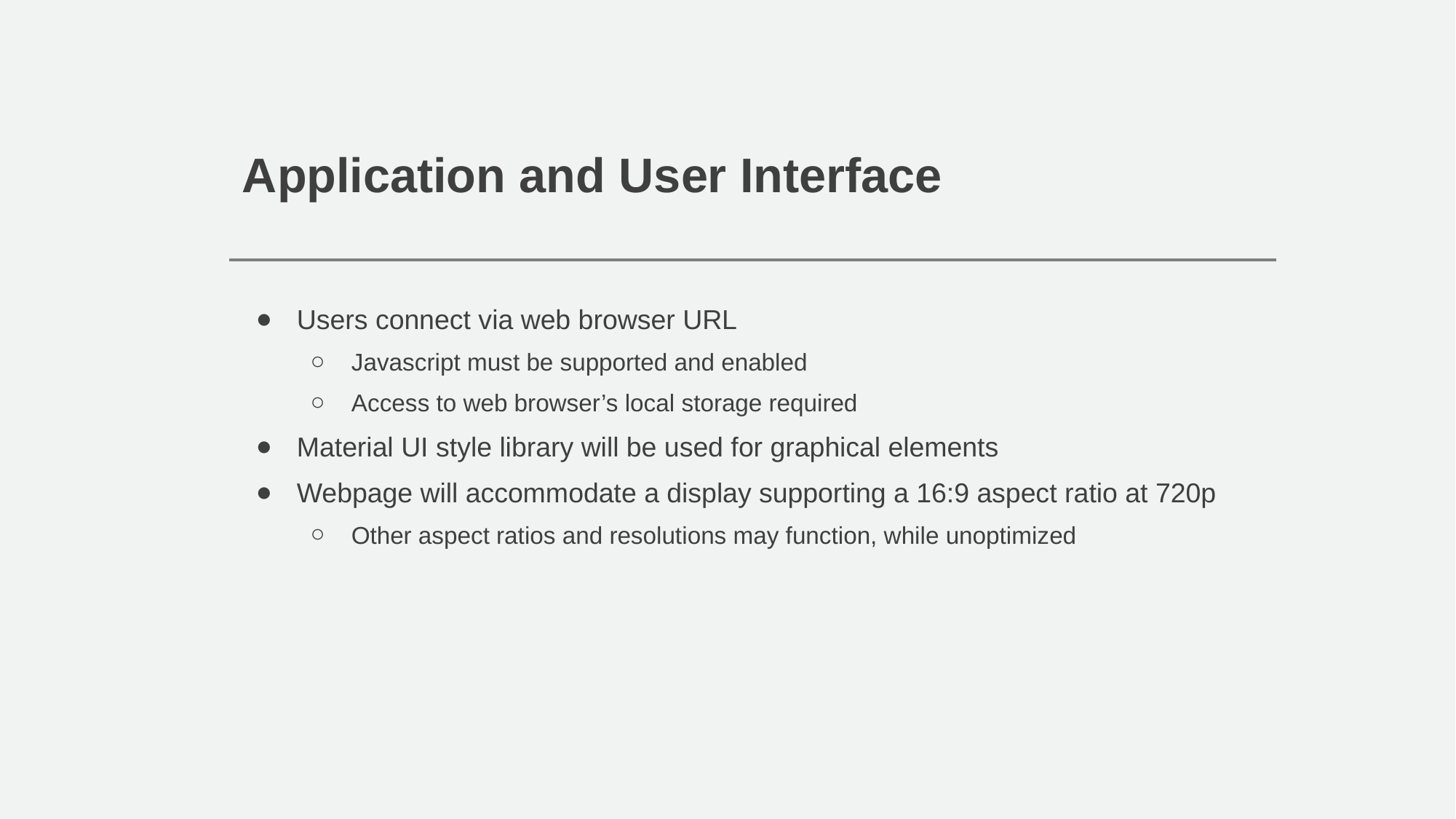

# Application and User Interface
Users connect via web browser URL
Javascript must be supported and enabled
Access to web browser’s local storage required
Material UI style library will be used for graphical elements
Webpage will accommodate a display supporting a 16:9 aspect ratio at 720p
Other aspect ratios and resolutions may function, while unoptimized